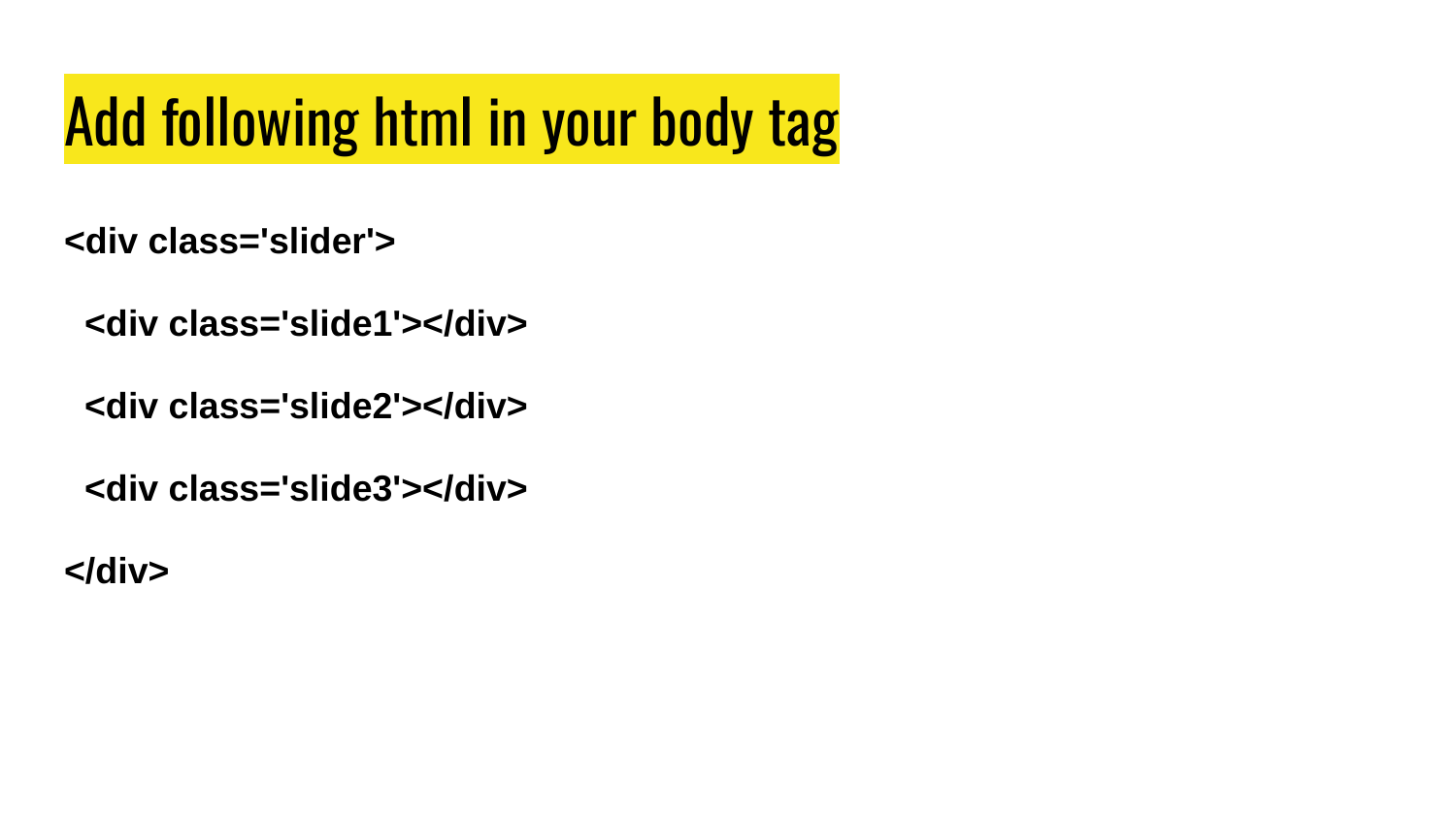

# Add following html in your body tag
<div class='slider'>
  <div class='slide1'></div>
  <div class='slide2'></div>
  <div class='slide3'></div>
</div>